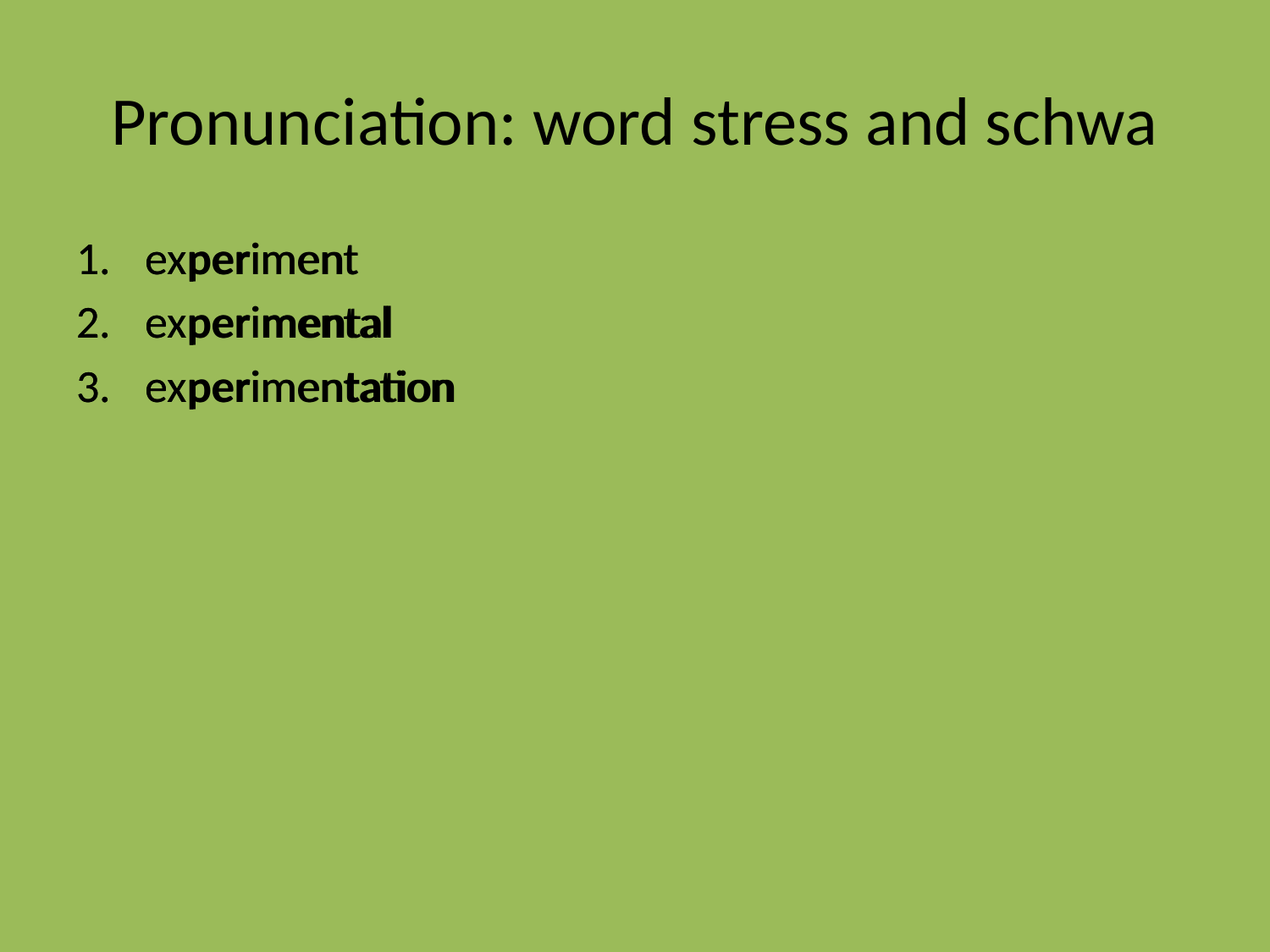

# Pronunciation: word stress and schwa
experiment
experimental
experimentation

experiment
experimental
experimentation